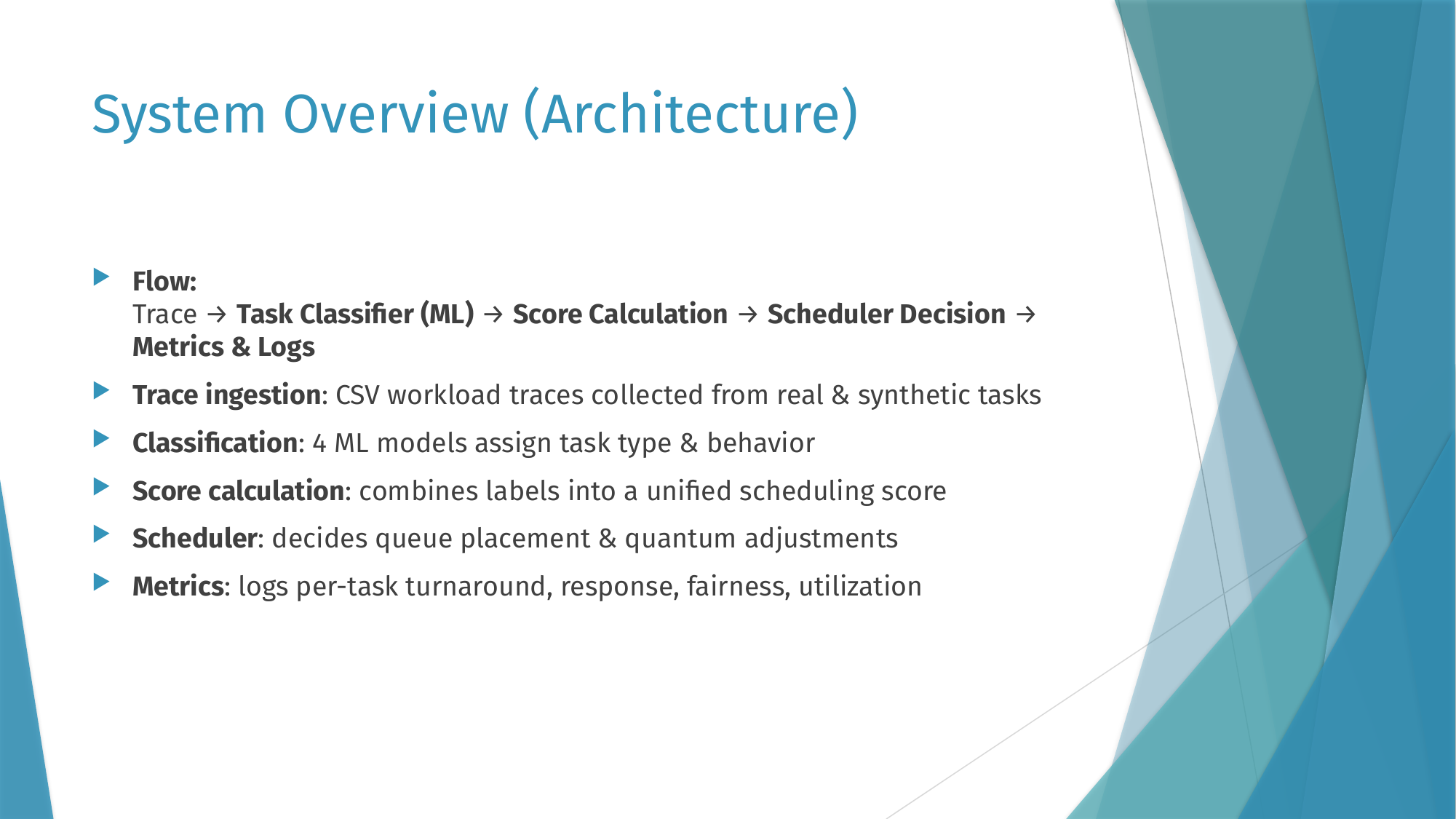

# System Overview (Architecture)
Flow:
Trace → Task Classifier (ML) → Score Calculation → Scheduler Decision → Metrics & Logs
Trace ingestion: CSV workload traces collected from real & synthetic tasks
Classification: 4 ML models assign task type & behavior
Score calculation: combines labels into a unified scheduling score
Scheduler: decides queue placement & quantum adjustments
Metrics: logs per-task turnaround, response, fairness, utilization